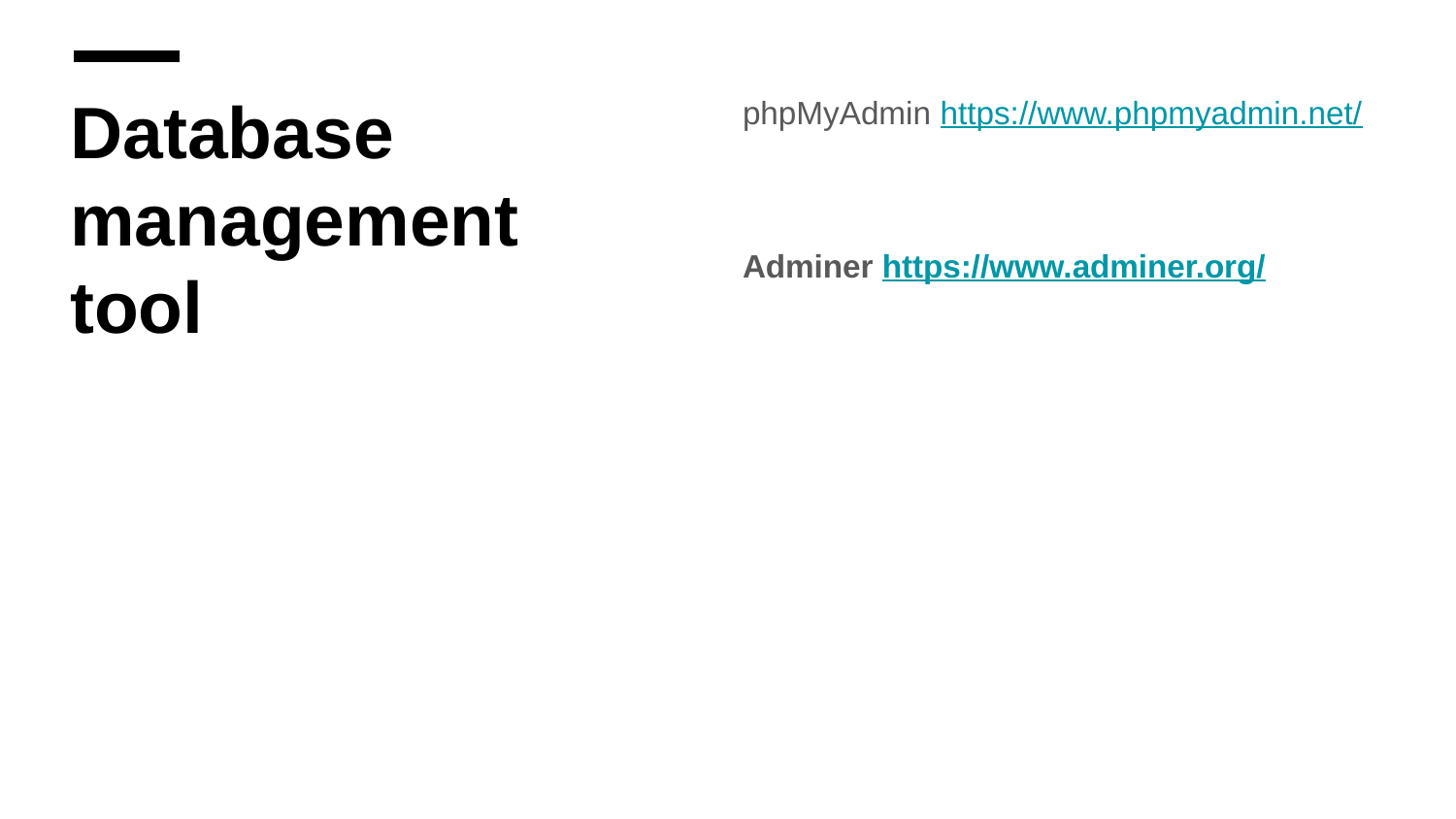

# Database management tool
phpMyAdmin https://www.phpmyadmin.net/

Adminer https://www.adminer.org/